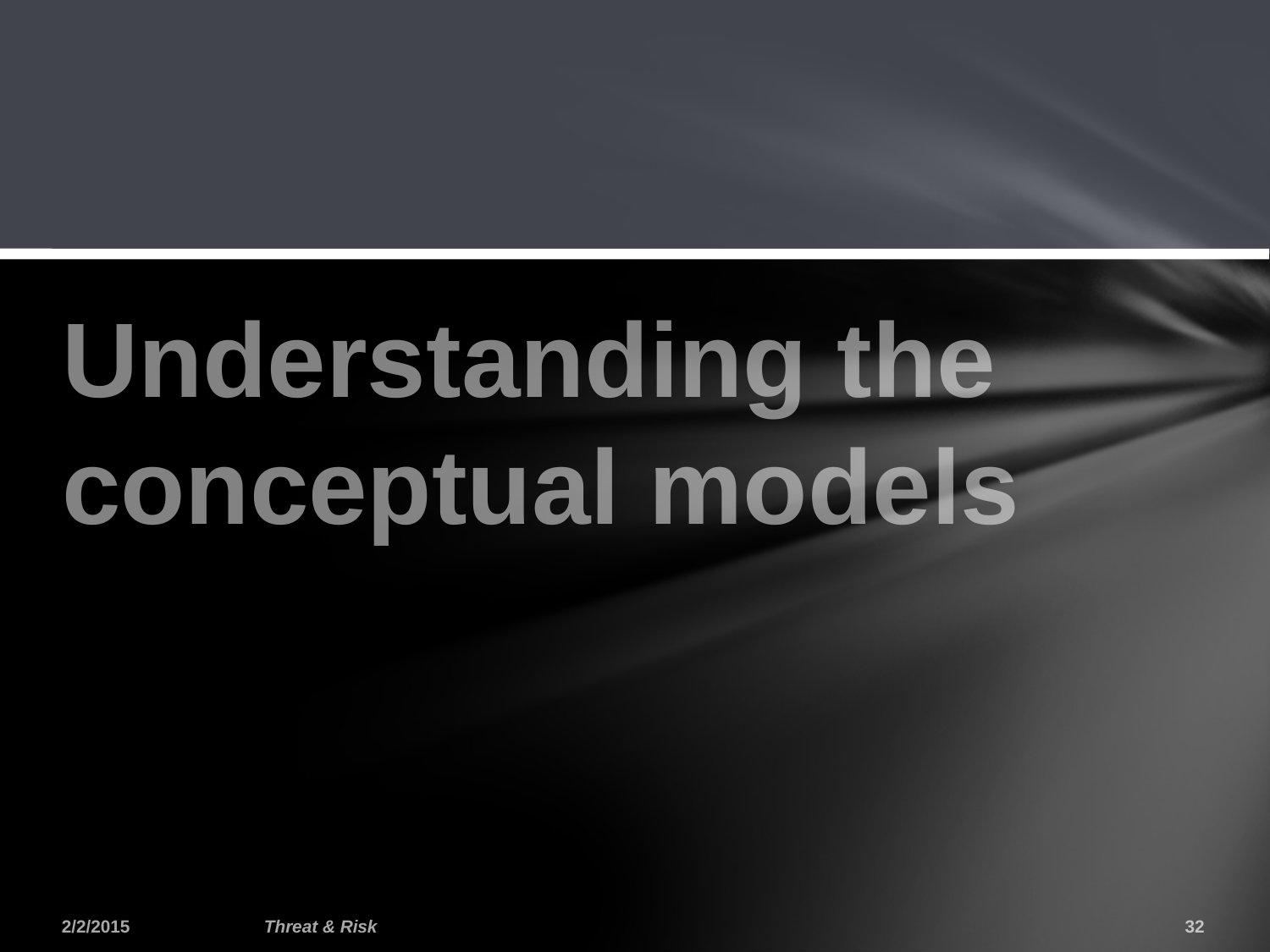

# Understanding the conceptual models

2/2/2015
Threat & Risk
32